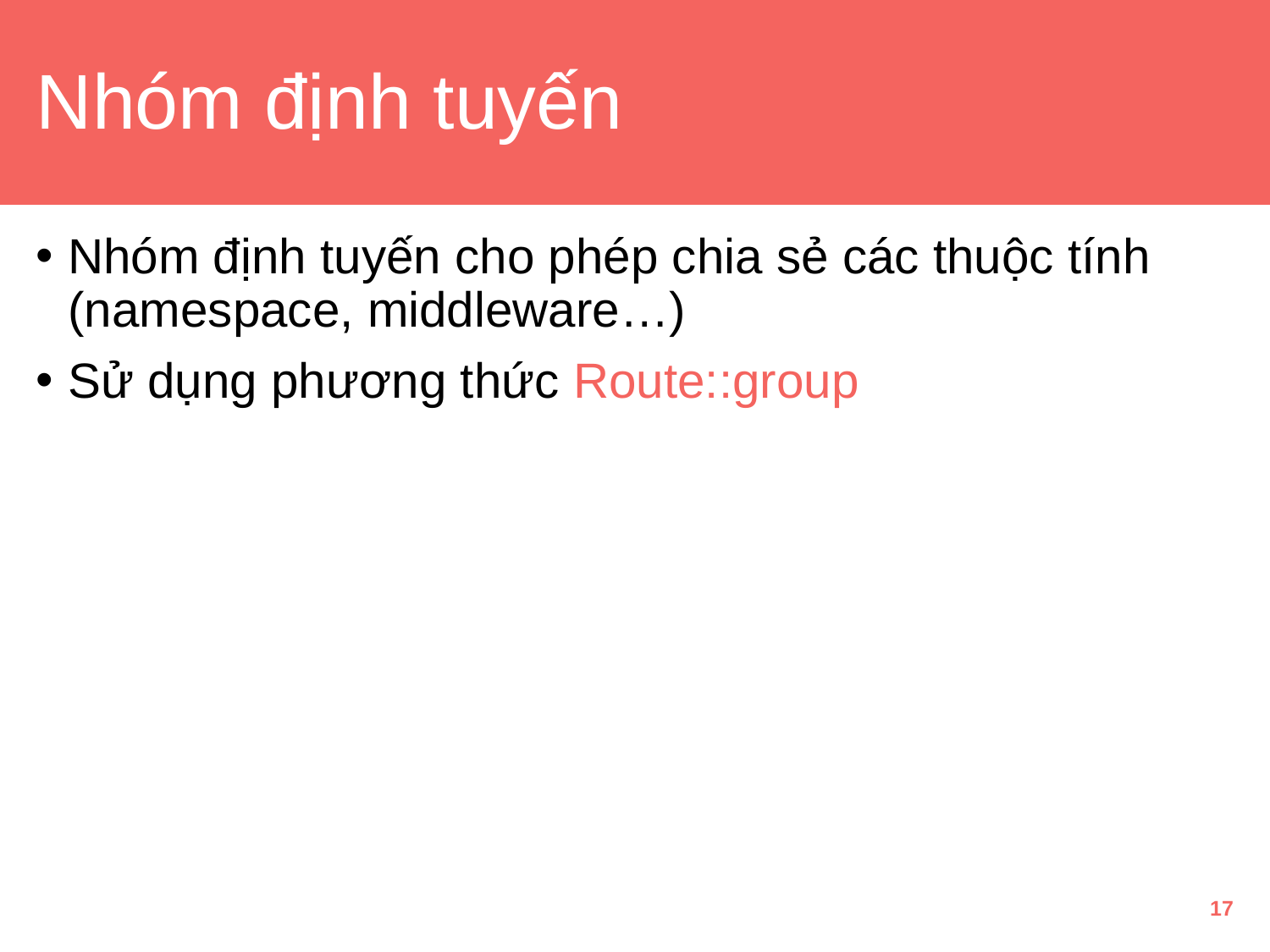

# Nhóm định tuyến
Nhóm định tuyến cho phép chia sẻ các thuộc tính (namespace, middleware…)
Sử dụng phương thức Route::group
17